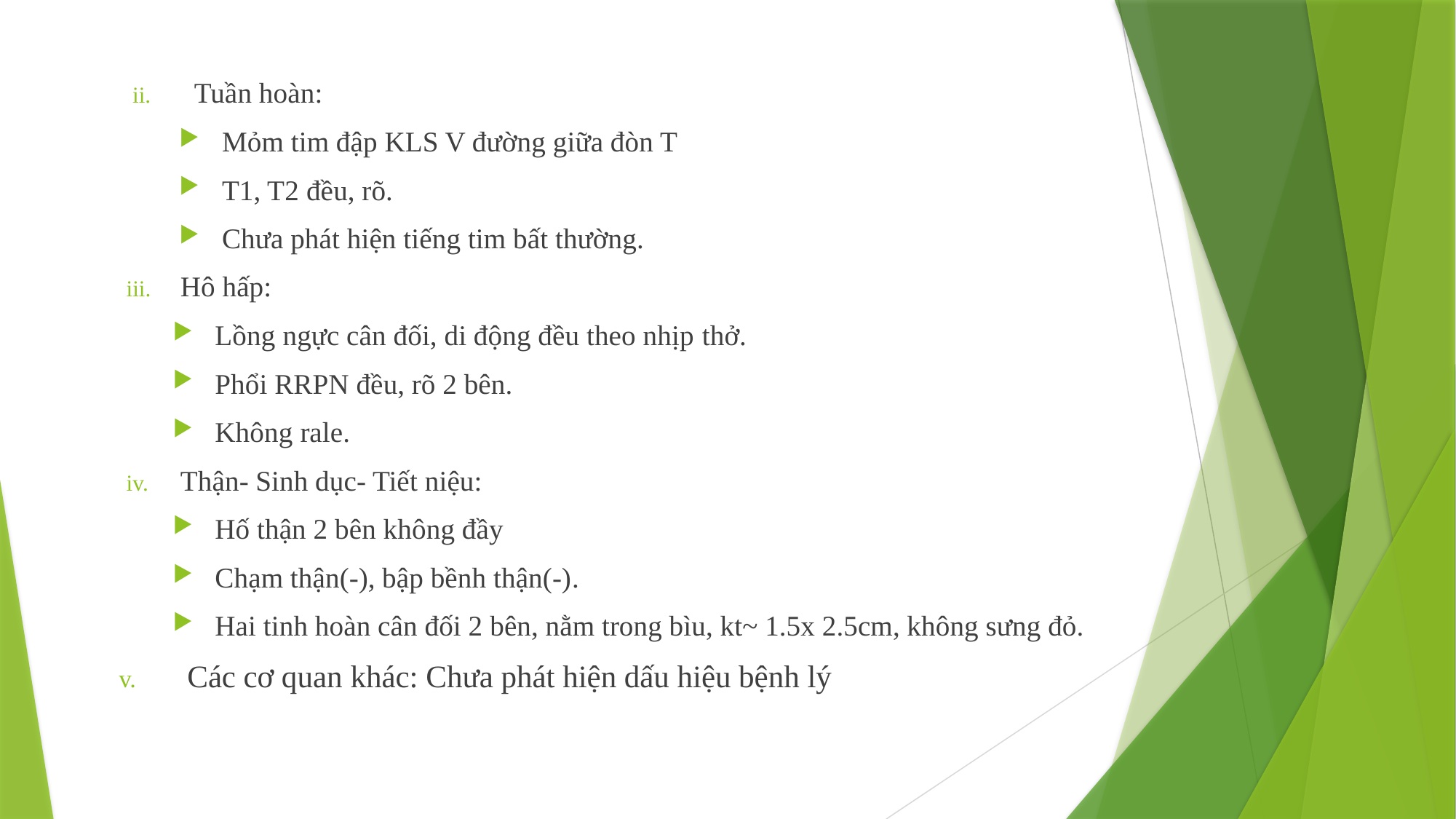

Tuần hoàn:
Mỏm tim đập KLS V đường giữa đòn T
T1, T2 đều, rõ.
Chưa phát hiện tiếng tim bất thường.
Hô hấp:
Lồng ngực cân đối, di động đều theo nhịp thở.
Phổi RRPN đều, rõ 2 bên.
Không rale.
Thận- Sinh dục- Tiết niệu:
Hố thận 2 bên không đầy
Chạm thận(-), bập bềnh thận(-).
Hai tinh hoàn cân đối 2 bên, nằm trong bìu, kt~ 1.5x 2.5cm, không sưng đỏ.
Các cơ quan khác: Chưa phát hiện dấu hiệu bệnh lý